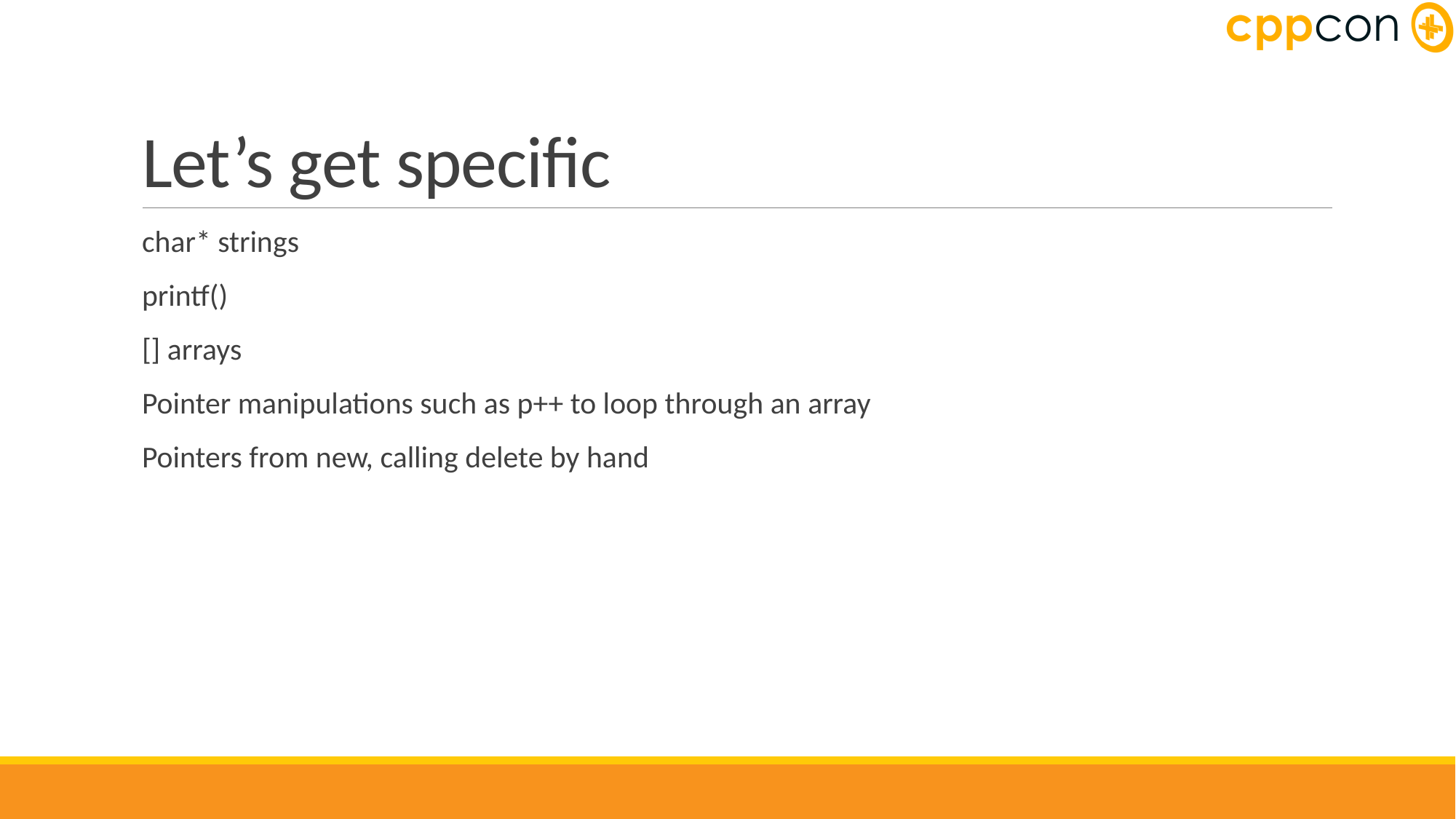

# Let’s get specific
char* strings
printf()
[] arrays
Pointer manipulations such as p++ to loop through an array
Pointers from new, calling delete by hand